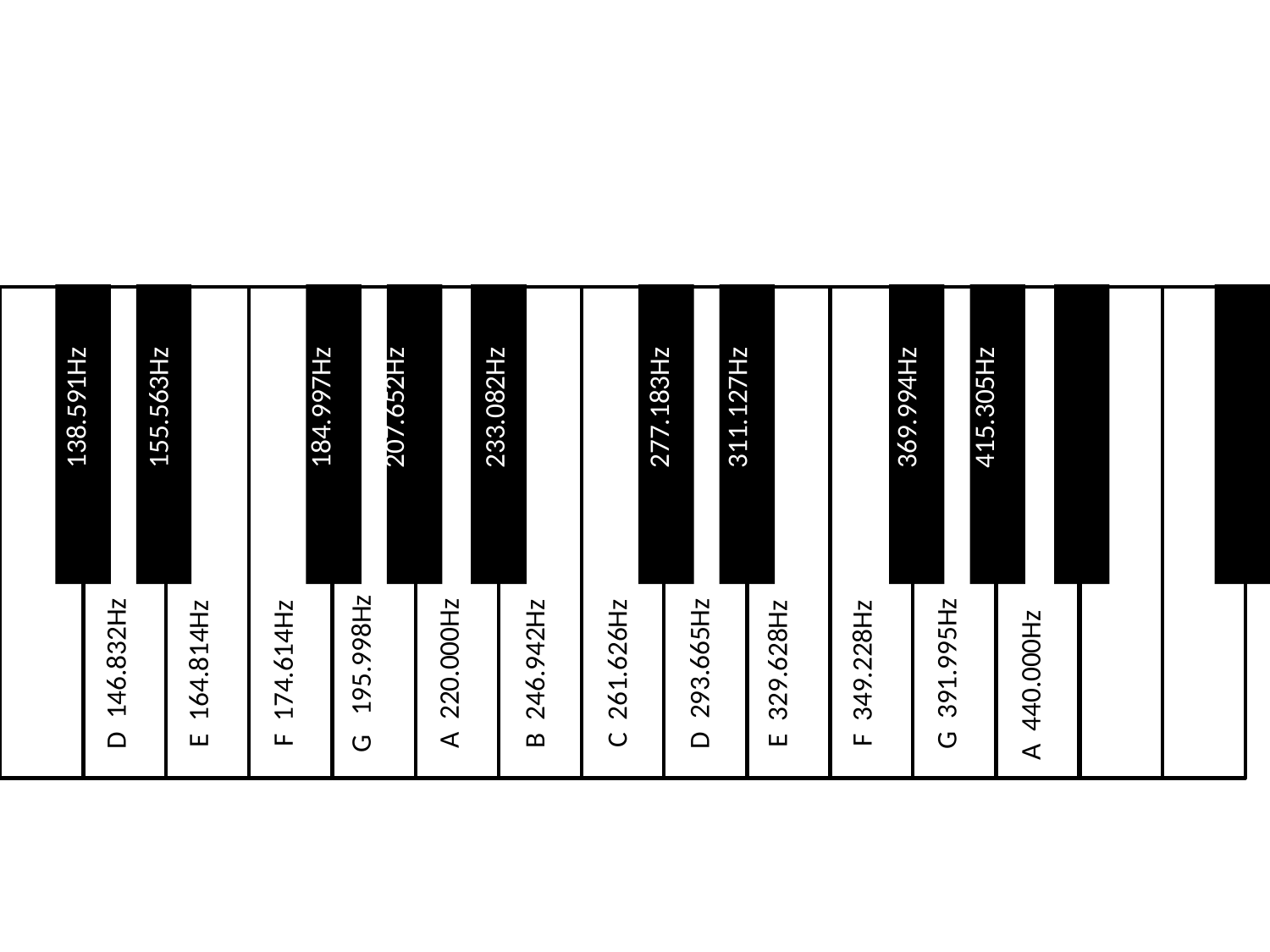

138.591Hz
155.563Hz
184.997Hz
207.652Hz
233.082Hz
277.183Hz
311.127Hz
369.994Hz
415.305Hz
D  146.832Hz
E  164.814Hz
F  174.614Hz
G   195.998Hz
A  220.000Hz
B  246.942Hz
C  261.626Hz
D  293.665Hz
E  329.628Hz
F  349.228Hz
G  391.995Hz
A  440.000Hz